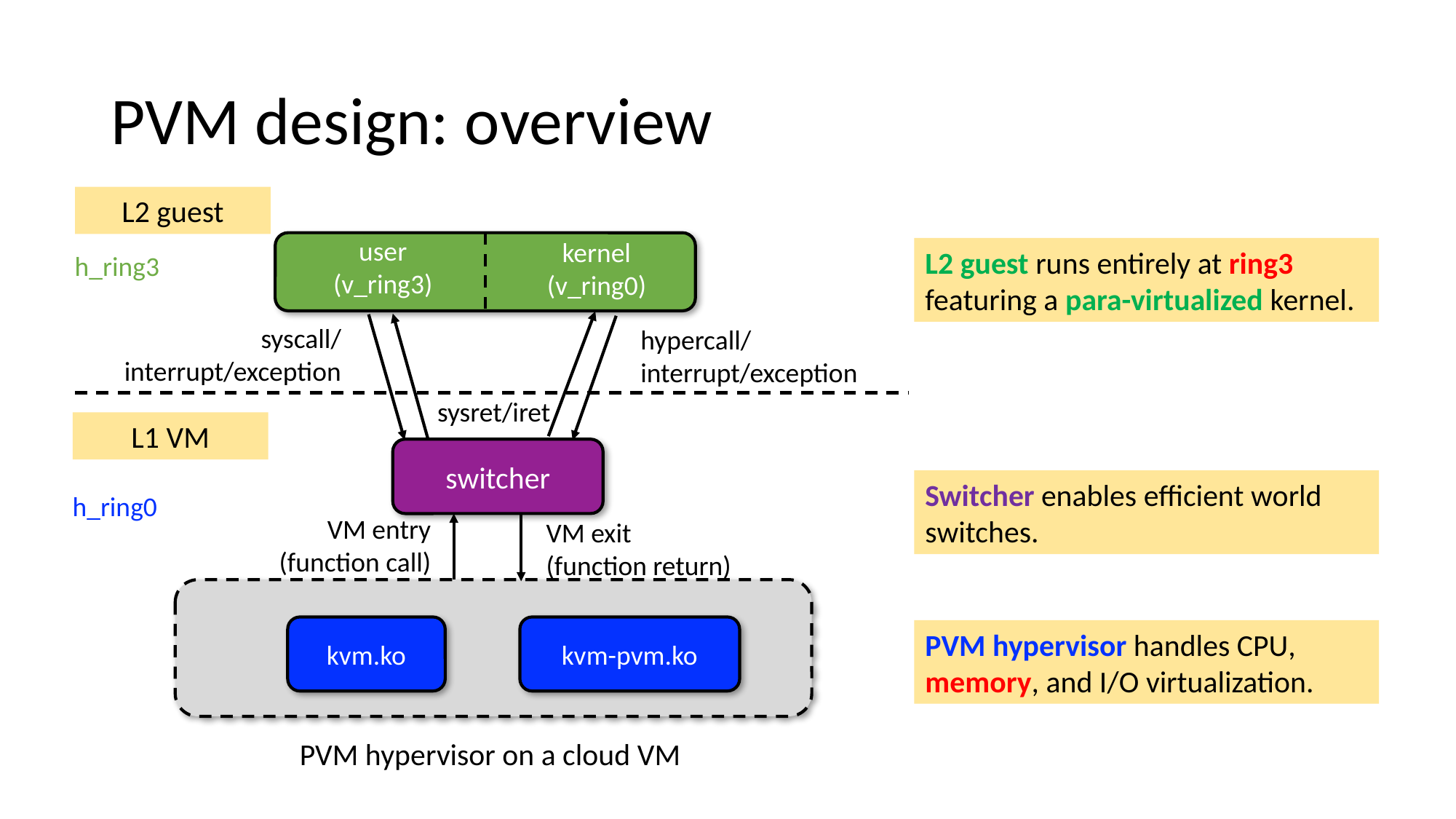

# PVM design: overview
L2 guest
user
(v_ring3)
kernel
(v_ring0)

h_ring3
syscall/
interrupt/exception
hypercall/
interrupt/exception
sysret/iret
switcher
h_ring0
VM entry
(function call)
VM exit
(function return)

kvm-pvm.ko
kvm.ko
PVM hypervisor on a cloud VM
L2 guest runs entirely at ring3 featuring a para-virtualized kernel.
L1 VM
Switcher enables efficient world switches.
PVM hypervisor handles CPU, memory, and I/O virtualization.